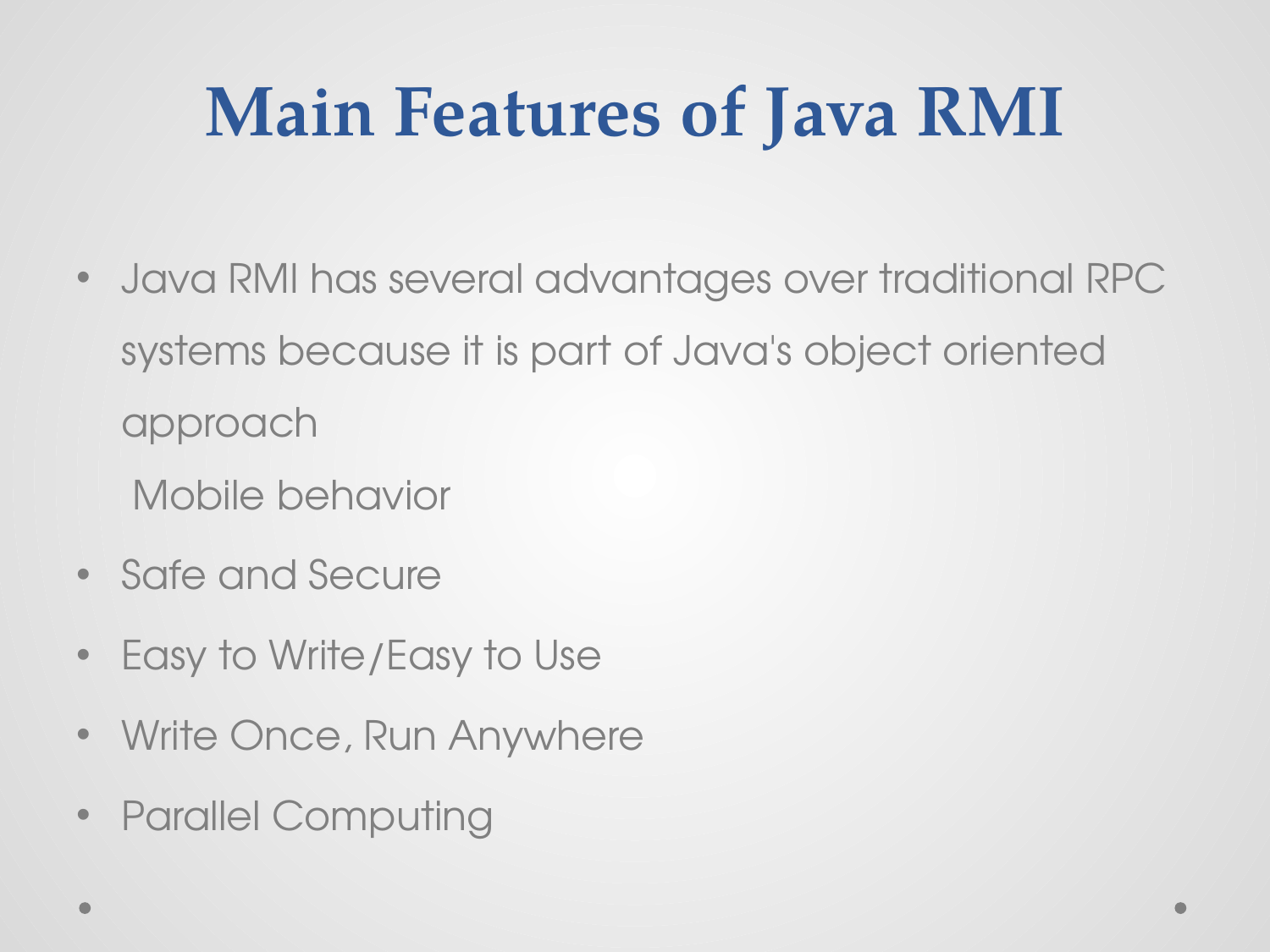

# Main Features of Java RMI
Java RMI has several advantages over traditional RPC systems because it is part of Java's object oriented approach
 Mobile behavior
Safe and Secure
Easy to Write/Easy to Use
Write Once, Run Anywhere
Parallel Computing